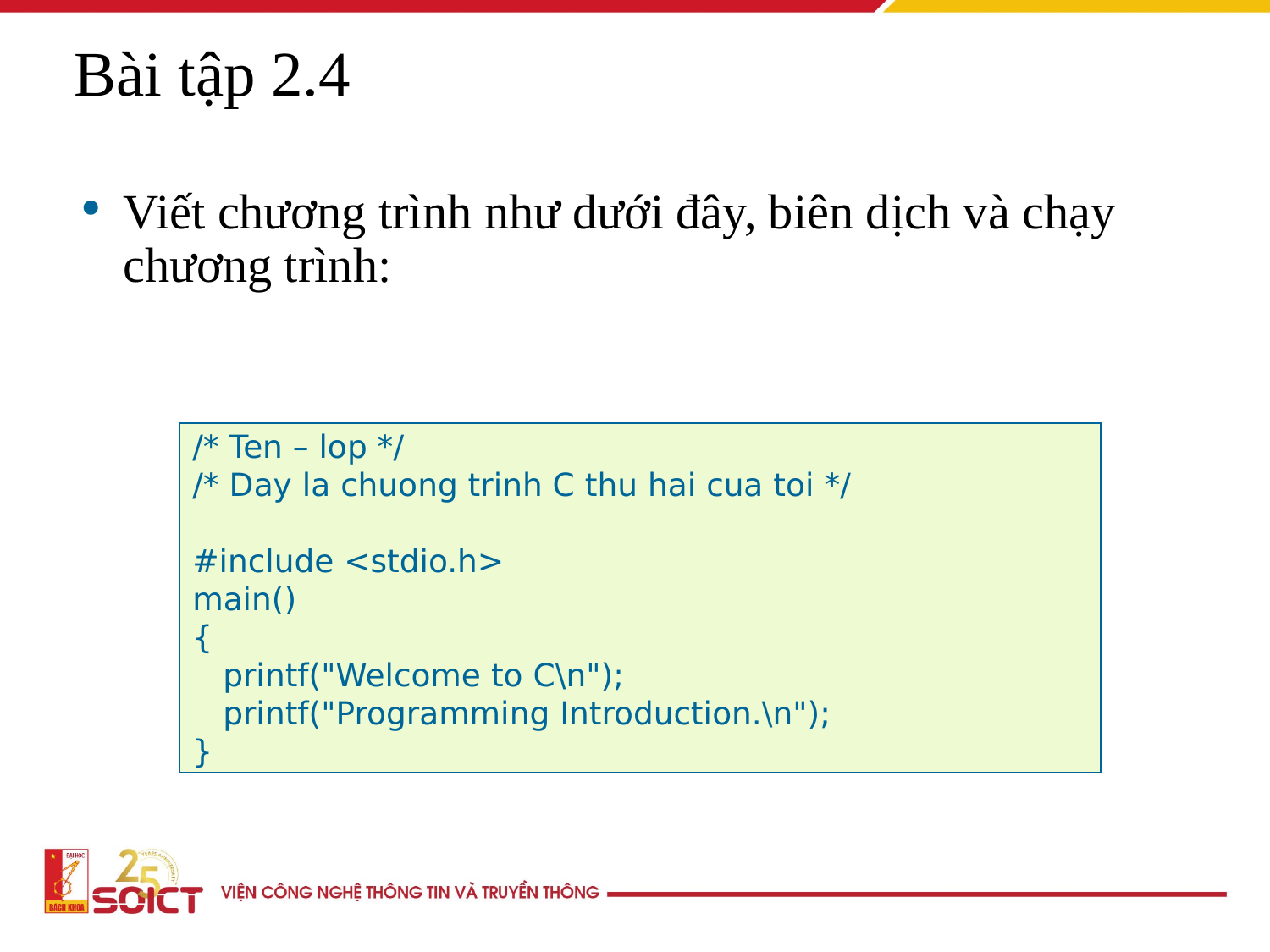

Bài tập 2.4
Viết chương trình như dưới đây, biên dịch và chạy chương trình:

/* Ten – lop */
/* Day la chuong trinh C thu hai cua toi */

#include <stdio.h>
main()
{
   printf("Welcome to C\n");
   printf("Programming Introduction.\n");
}